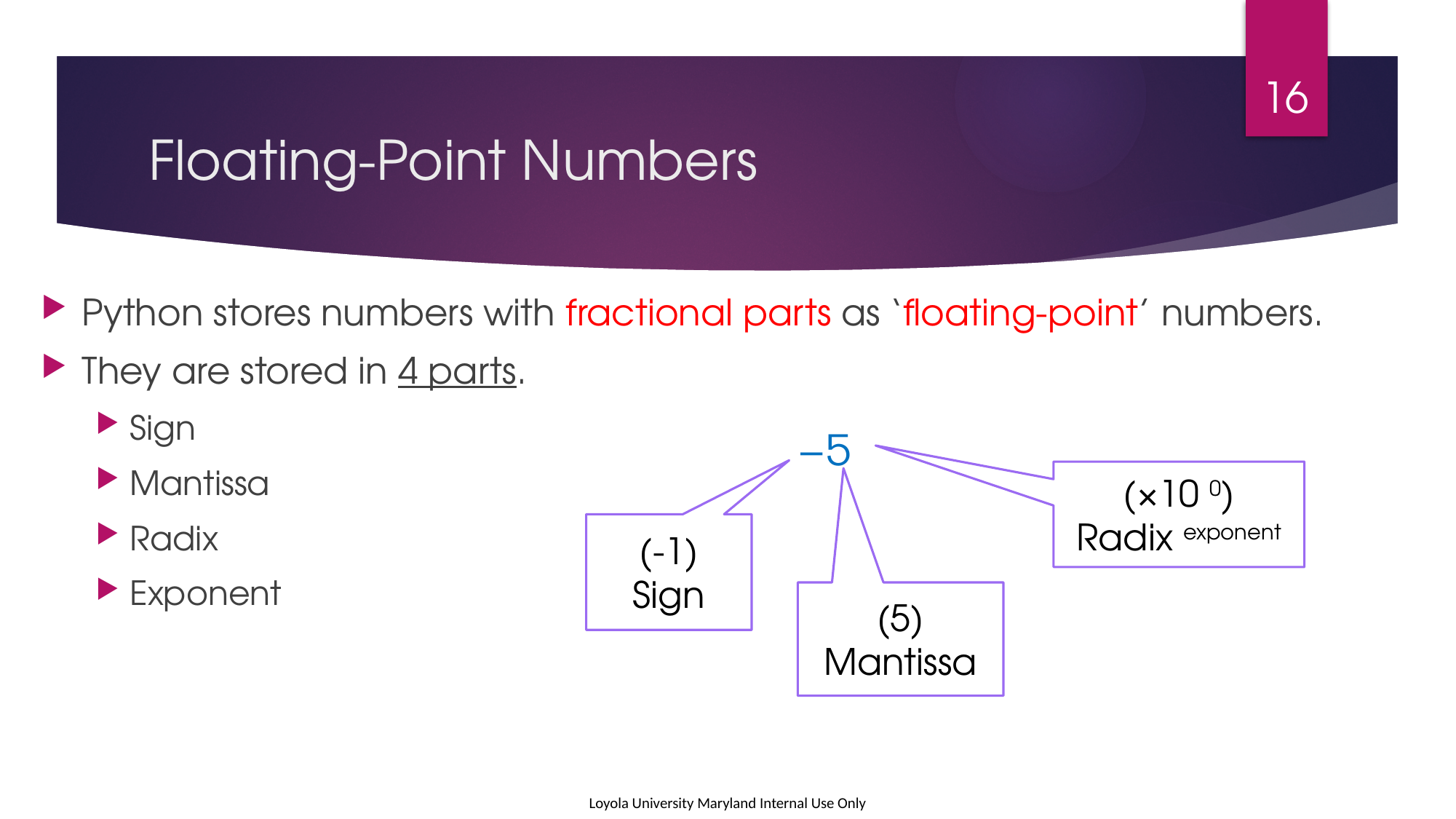

16
# Floating-Point Numbers
Python stores numbers with fractional parts as ‘floating-point’ numbers.
They are stored in 4 parts.
Sign
Mantissa
Radix
Exponent
-5
(×10 0)
Radix exponent
(-1)
Sign
(5)
Mantissa